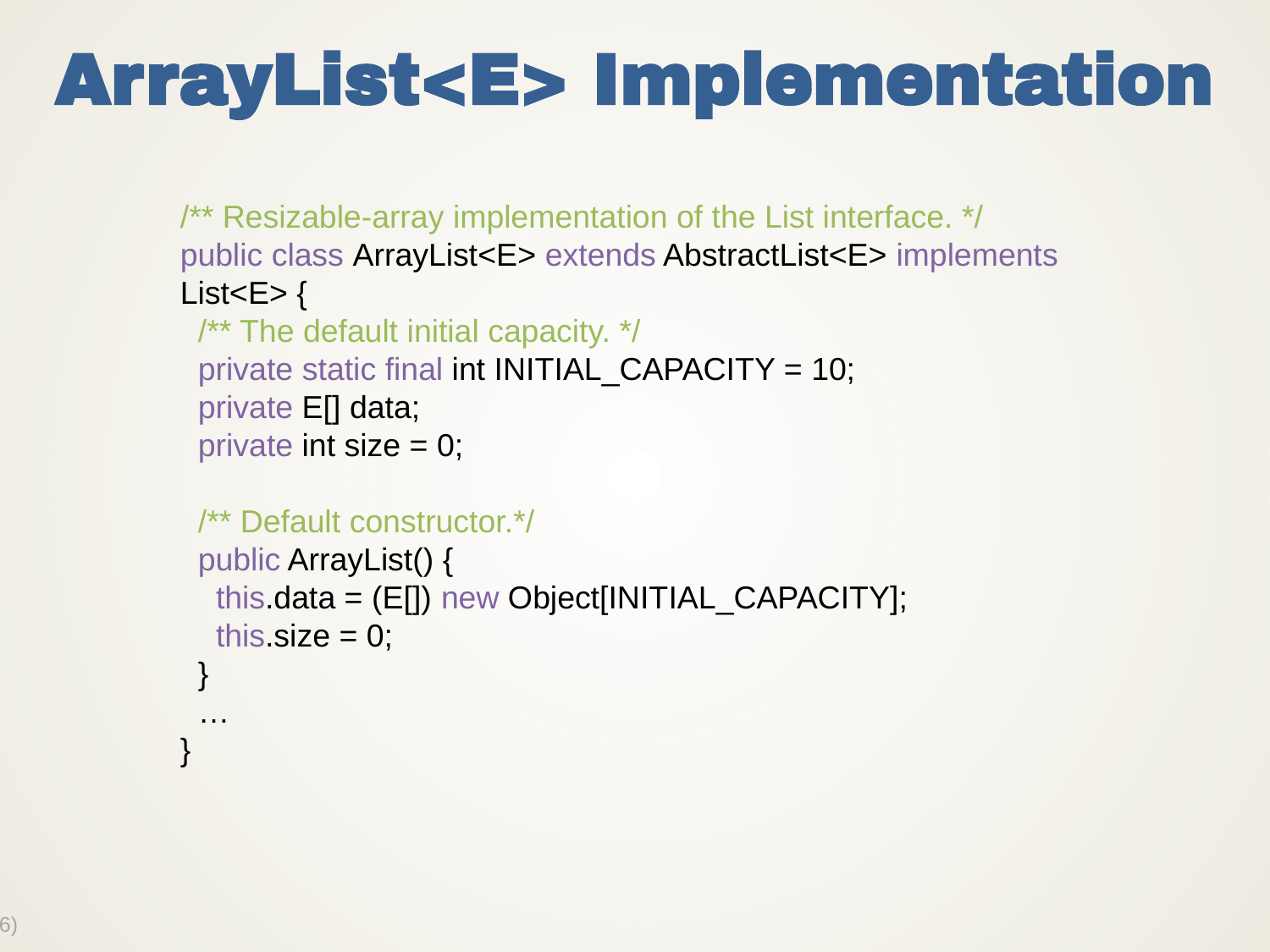

# ArrayList<E> Implementation
/** Resizable-array implementation of the List interface. */
public class ArrayList<E> extends AbstractList<E> implements
List<E> {
  /** The default initial capacity. */
  private static final int INITIAL_CAPACITY = 10;
  private E[] data;
  private int size = 0;

  /** Default constructor.*/
  public ArrayList() {
    this.data = (E[]) new Object[INITIAL_CAPACITY];
    this.size = 0;
  }
  …
}